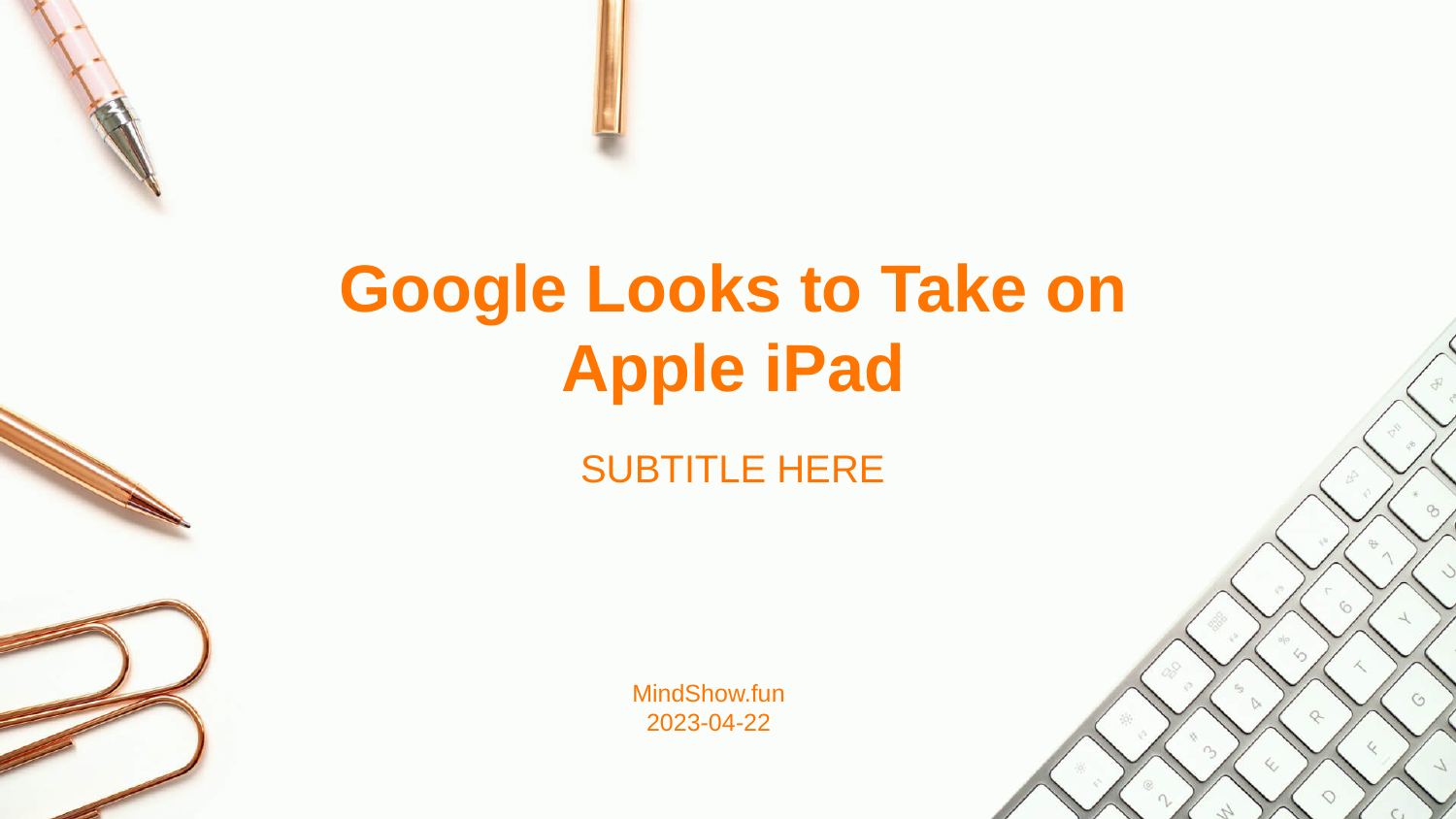

Google Looks to Take on Apple iPad
SUBTITLE HERE
MindShow.fun
2023-04-22